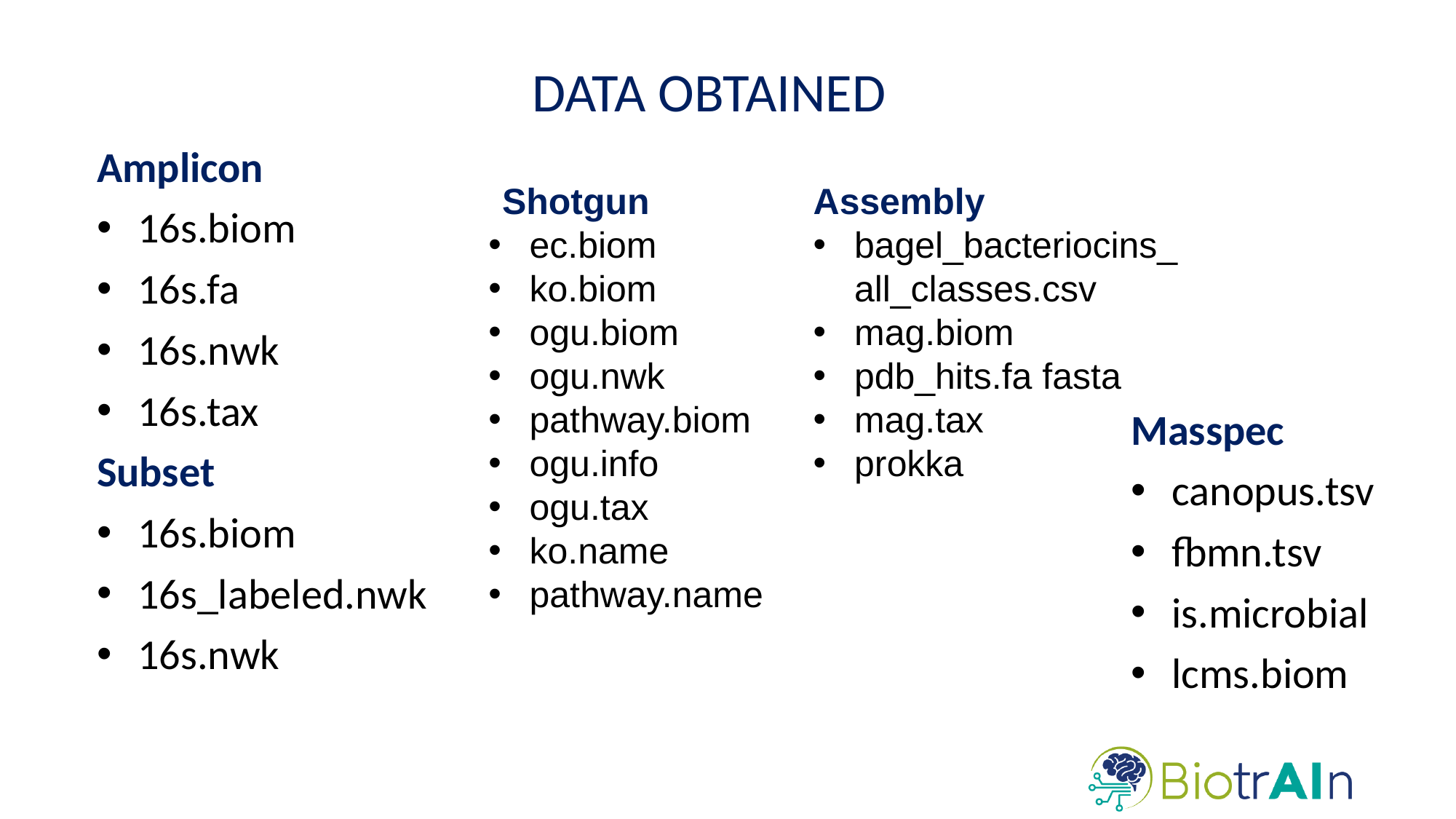

# DATA OBTAINED
Amplicon
16s.biom
16s.fa
16s.nwk
16s.tax
Subset
16s.biom
16s_labeled.nwk
16s.nwk
Shotgun
ec.biom
ko.biom
ogu.biom
ogu.nwk
pathway.biom
ogu.info
ogu.tax
ko.name
pathway.name
Assembly
bagel_bacteriocins_all_classes.csv
mag.biom
pdb_hits.fa fasta
mag.tax
prokka
Masspec
canopus.tsv
fbmn.tsv
is.microbial
lcms.biom